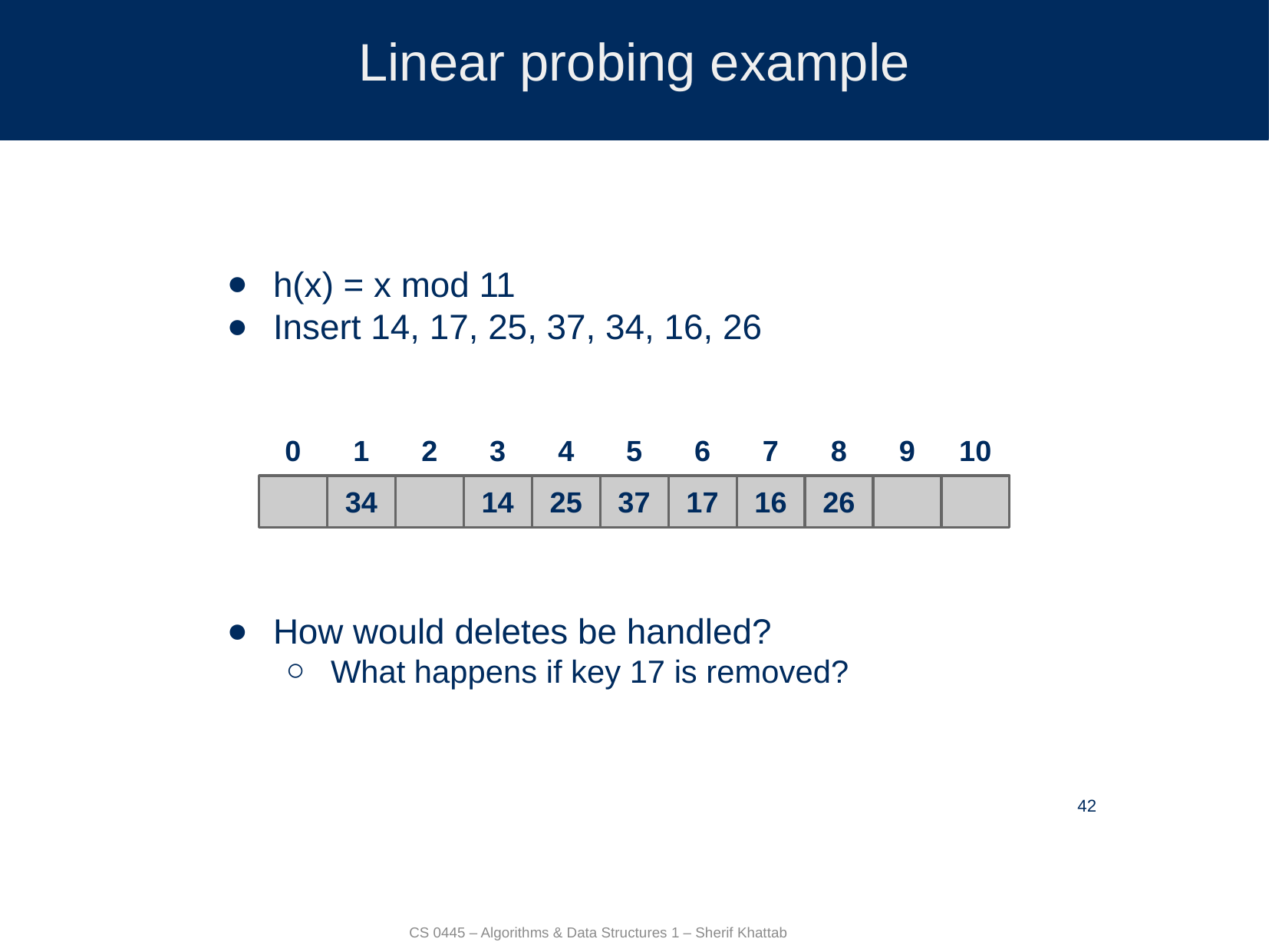

# Linear probing example
h(x) = x mod 11
Insert 14, 17, 25, 37, 34, 16, 26
0
1
2
3
4
5
6
7
8
9
10

34
14
25
37
17
16
26
How would deletes be handled?
What happens if key 17 is removed?
42
CS 0445 – Algorithms & Data Structures 1 – Sherif Khattab